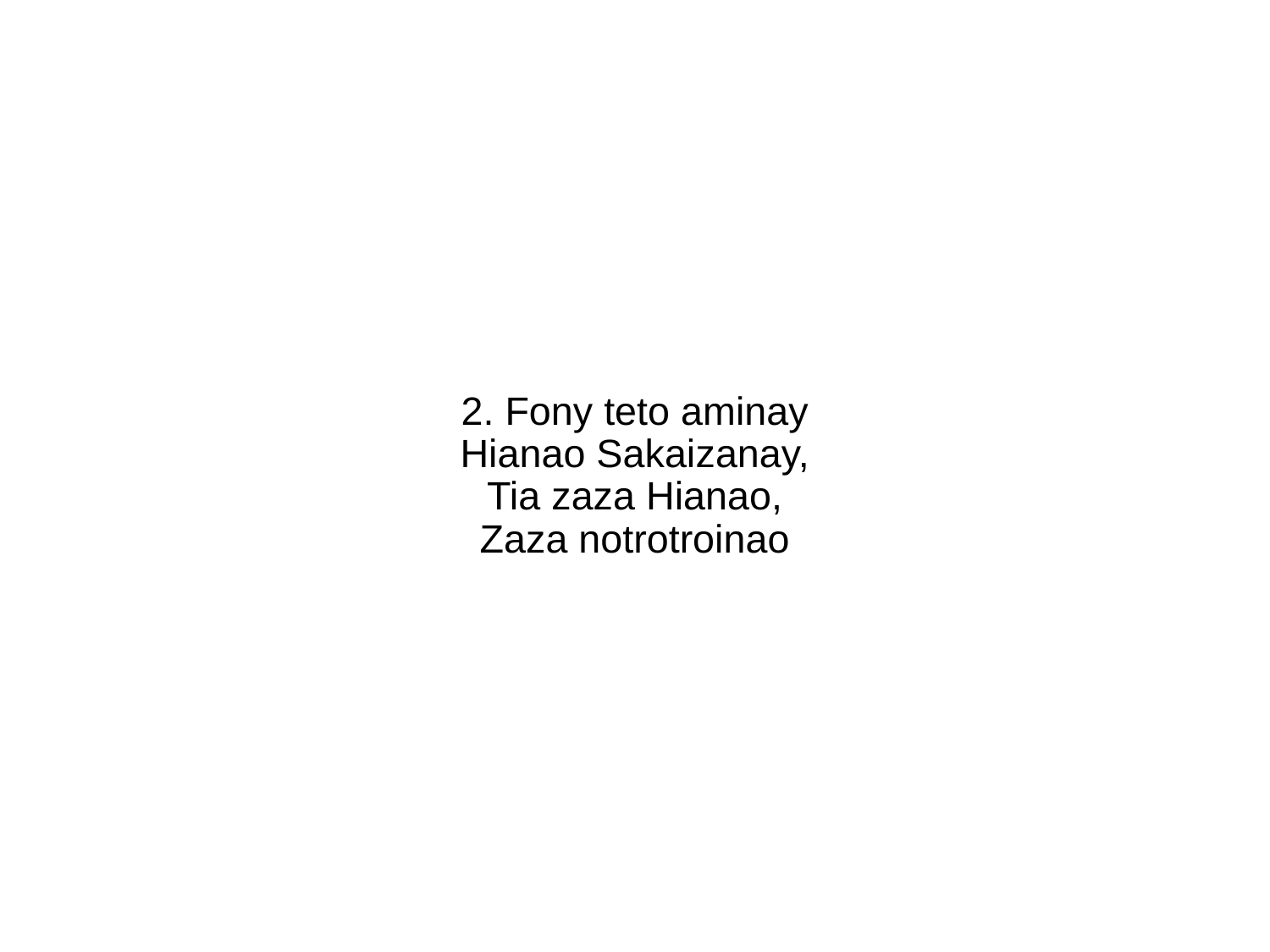

2. Fony teto aminay
Hianao Sakaizanay,
Tia zaza Hianao,
Zaza notrotroinao